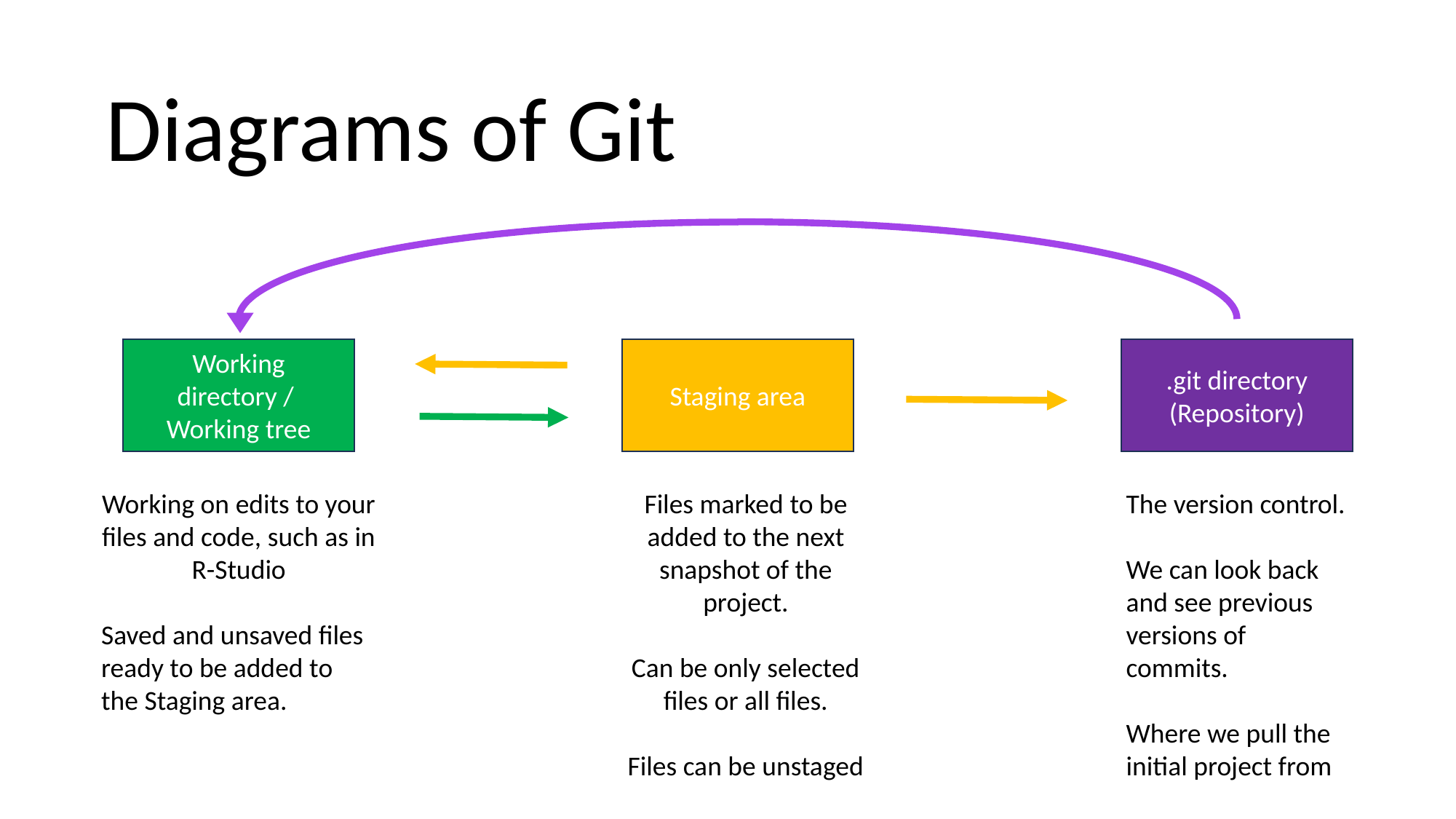

# Diagrams of Git

Working directory /
Working tree
Staging area
.git directory (Repository)
Working on edits to your files and code, such as in R-Studio

Saved and unsaved files ready to be added to the Staging area.
Files marked to be added to the next snapshot of the project.

Can be only selected files or all files.

Files can be unstaged
The version control.

We can look back and see previous versions of commits.

Where we pull the initial project from